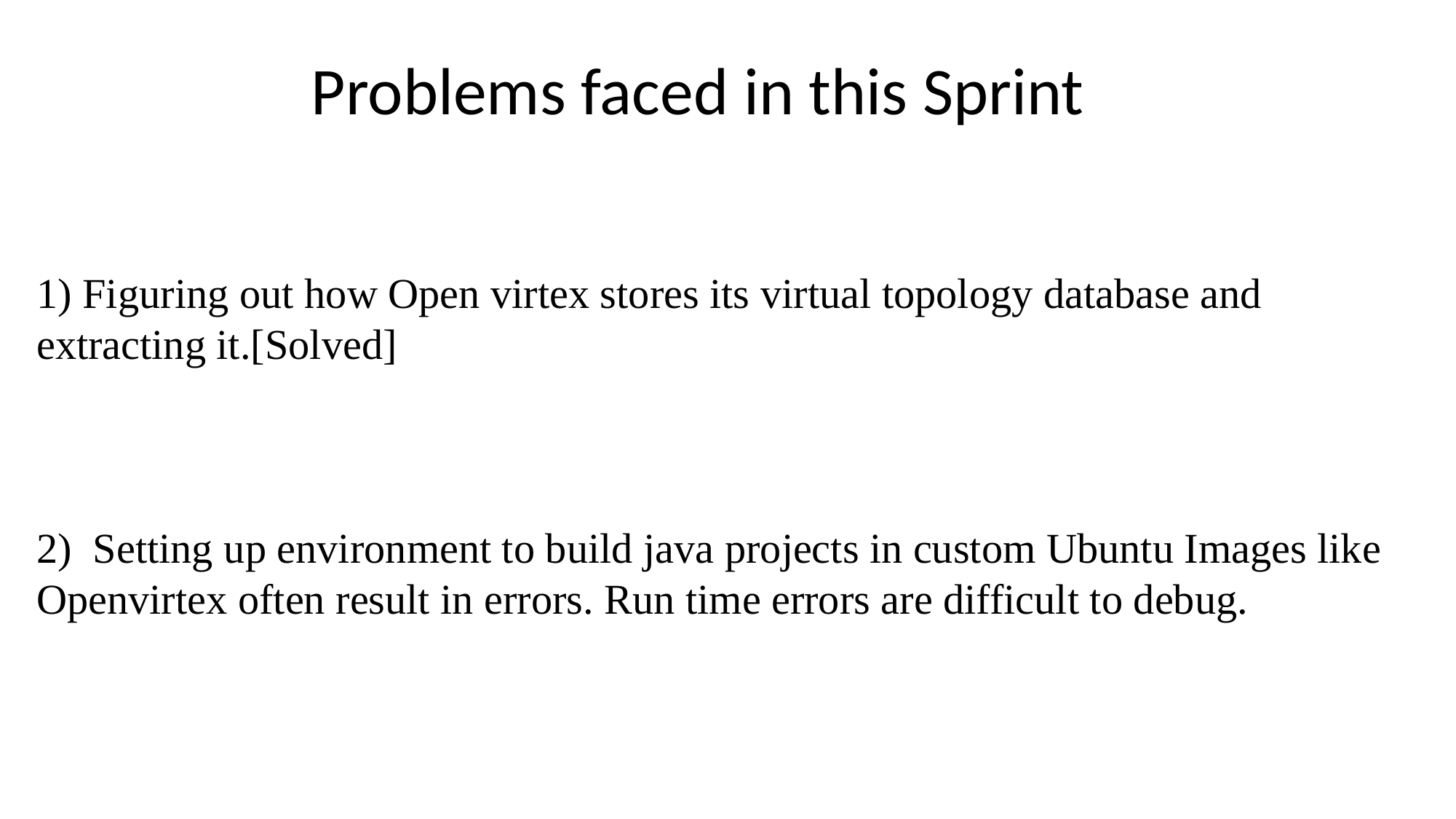

# Problems faced in this Sprint

1) Figuring out how Open virtex stores its virtual topology database and extracting it.[Solved]

2)  Setting up environment to build java projects in custom Ubuntu Images like Openvirtex often result in errors. Run time errors are difficult to debug.